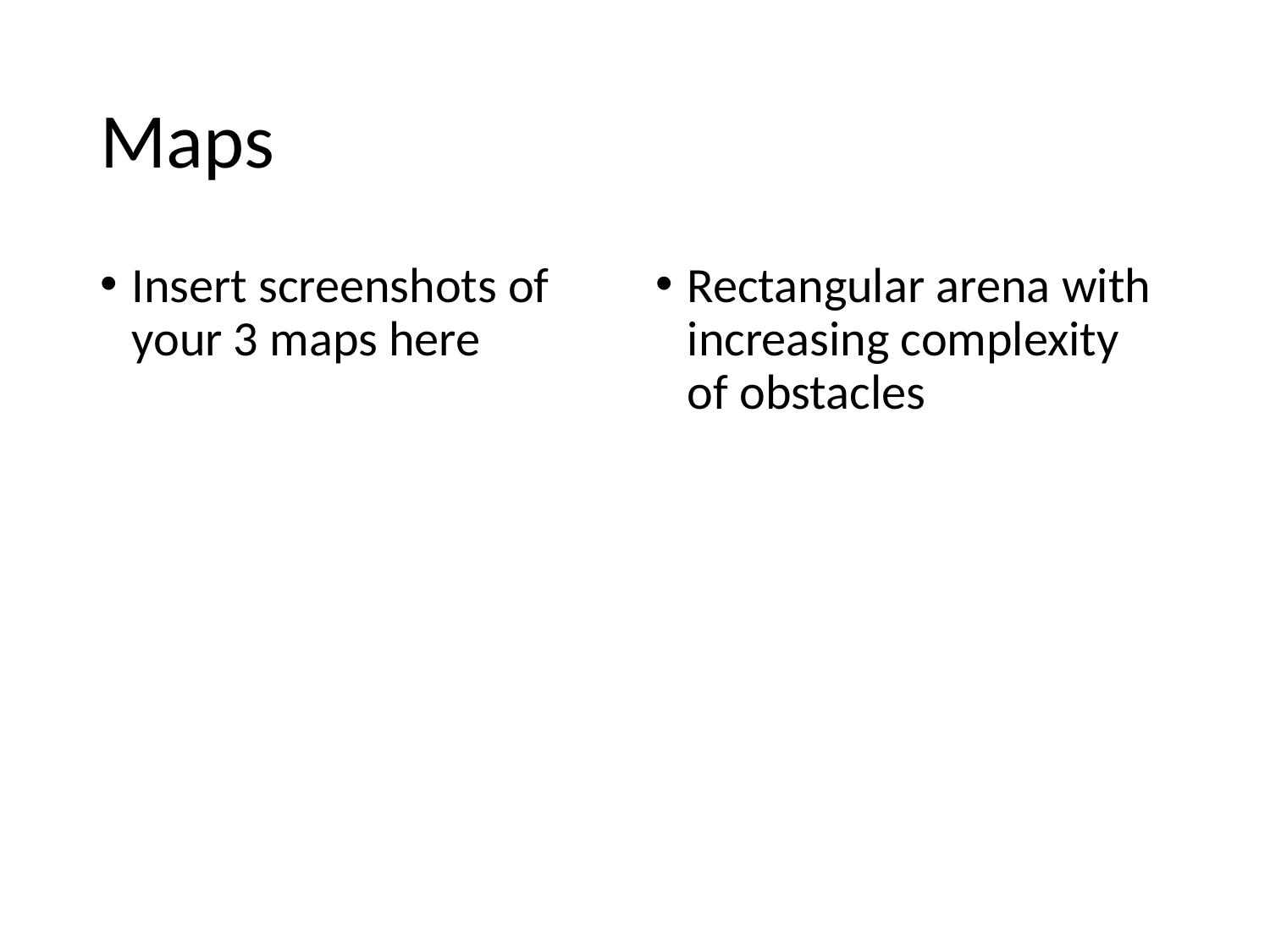

# Maps
Insert screenshots of your 3 maps here
Rectangular arena with increasing complexity of obstacles